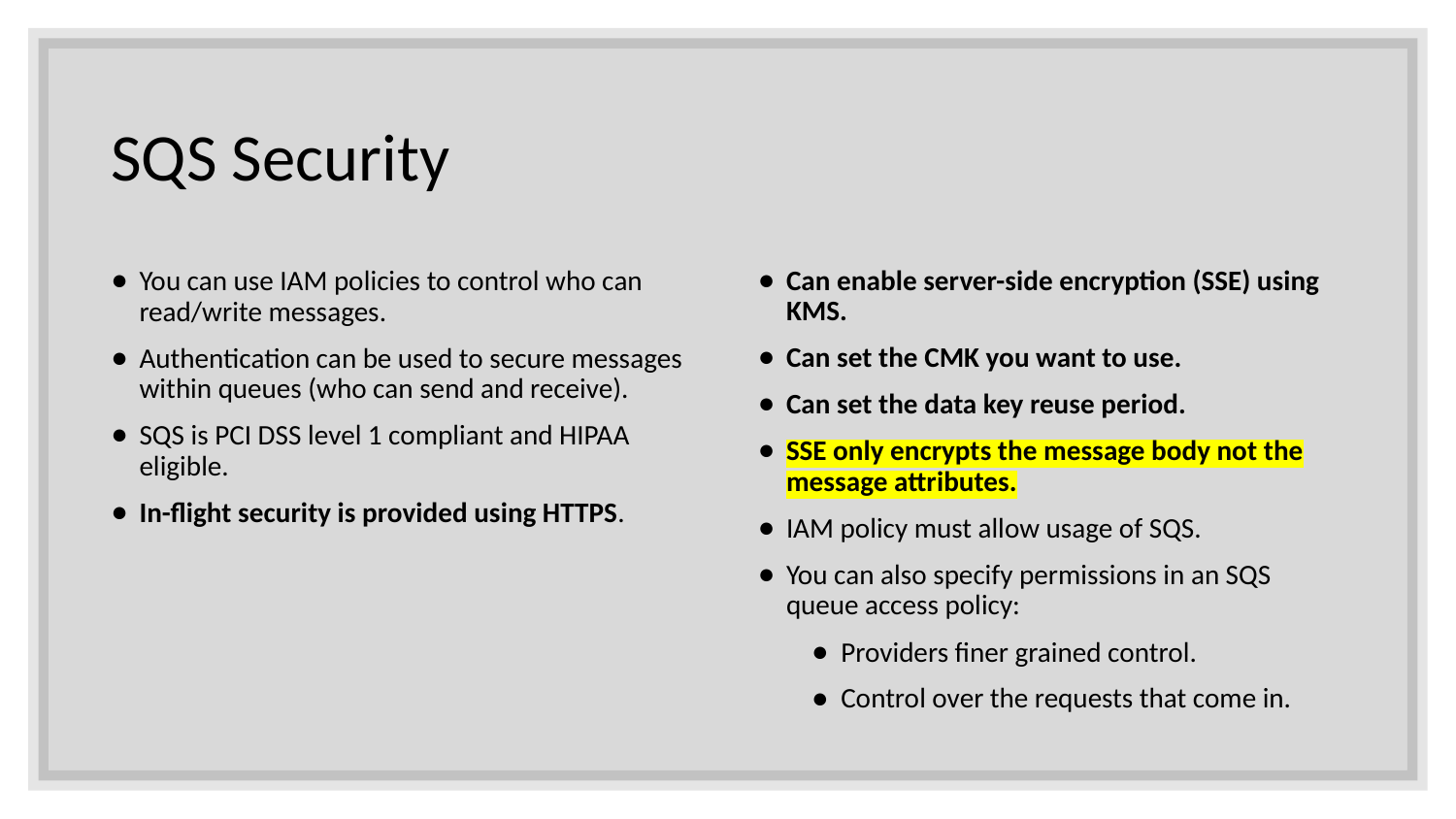

# SQS Security
You can use IAM policies to control who can read/write messages.
Authentication can be used to secure messages within queues (who can send and receive).
SQS is PCI DSS level 1 compliant and HIPAA eligible.
In-flight security is provided using HTTPS.
Can enable server-side encryption (SSE) using KMS.
Can set the CMK you want to use.
Can set the data key reuse period.
SSE only encrypts the message body not the message attributes.
IAM policy must allow usage of SQS.
You can also specify permissions in an SQS queue access policy:
Providers finer grained control.
Control over the requests that come in.